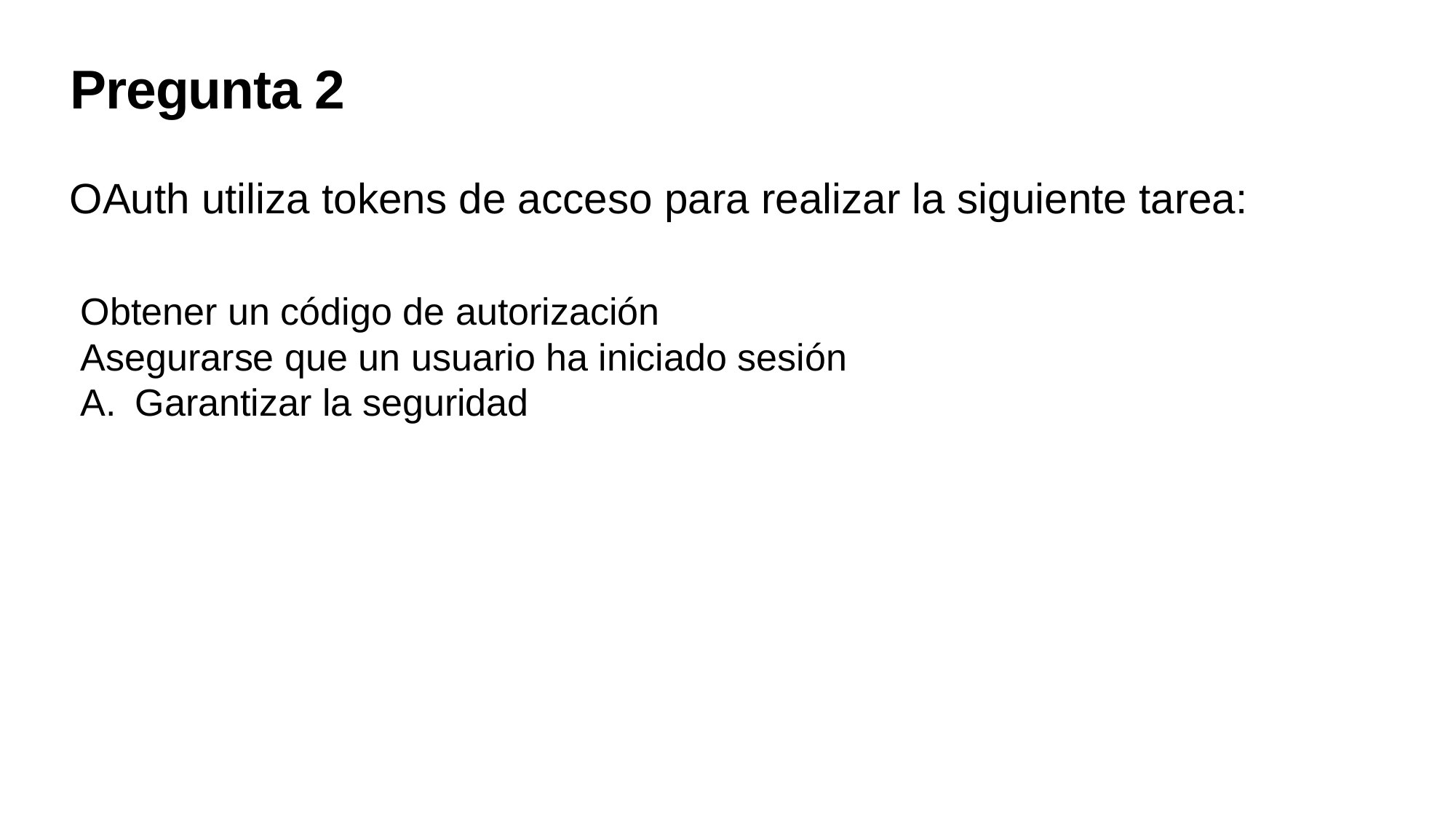

# Pregunta 2
OAuth utiliza tokens de acceso para realizar la siguiente tarea:
Obtener un código de autorización
Asegurarse que un usuario ha iniciado sesión
Garantizar la seguridad